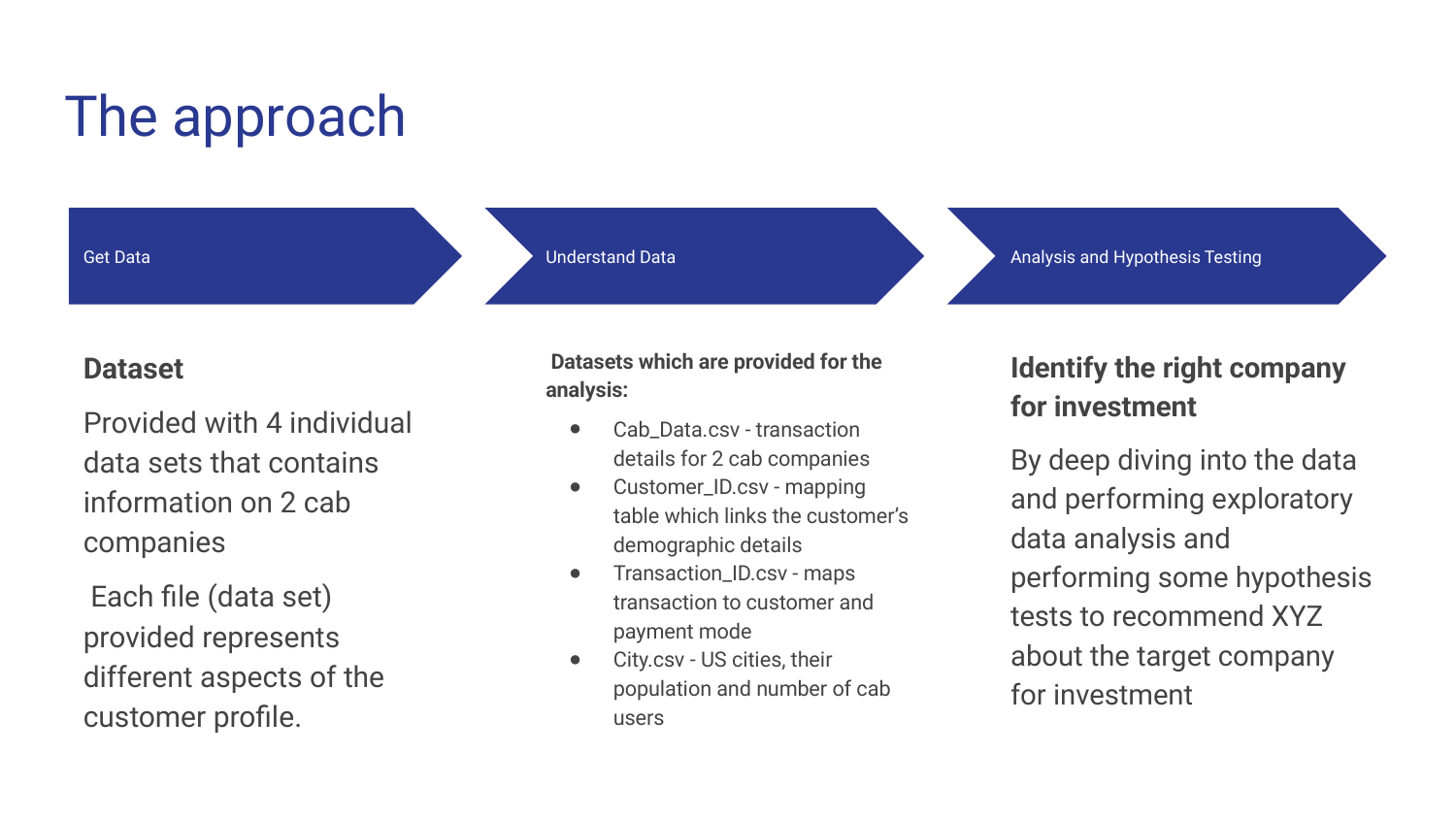

# The approach

Get Data
Understand Data
Analysis and Hypothesis Testing
Dataset
Provided with 4 individual data sets that contains information on 2 cab companies
 Each file (data set) provided represents different aspects of the customer profile.
 Datasets which are provided for the analysis:
Cab_Data.csv - transaction details for 2 cab companies
Customer_ID.csv - mapping table which links the customer’s demographic details
Transaction_ID.csv - maps transaction to customer and payment mode
City.csv - US cities, their population and number of cab users
Identify the right company for investment
By deep diving into the data and performing exploratory data analysis and performing some hypothesis tests to recommend XYZ about the target company for investment